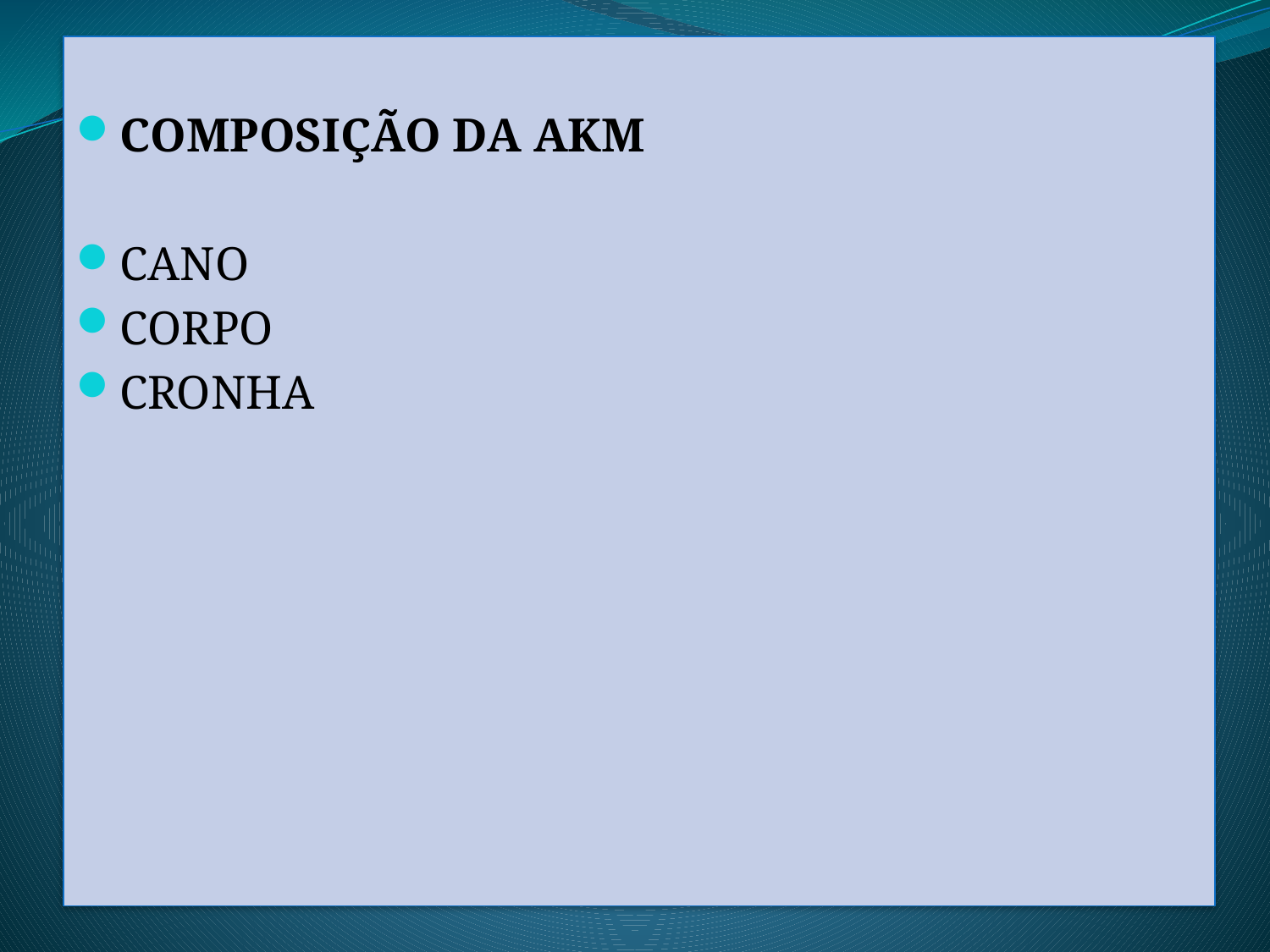

COMPOSIÇÃO DA AKM

CANO
CORPO
CRONHA

#